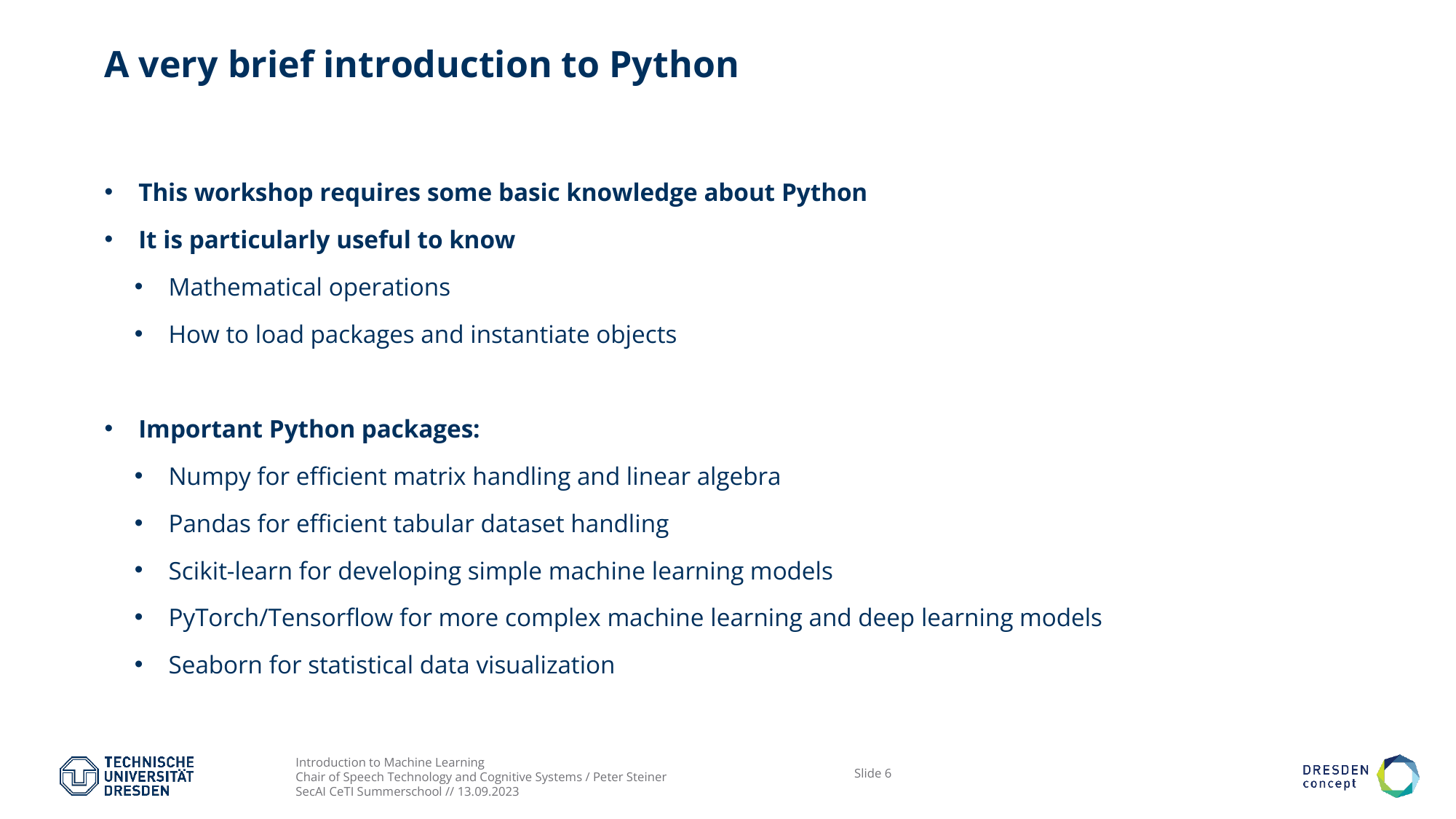

# A very brief introduction to Python
This workshop requires some basic knowledge about Python
It is particularly useful to know
Mathematical operations
How to load packages and instantiate objects

Important Python packages:
Numpy for efficient matrix handling and linear algebra
Pandas for efficient tabular dataset handling
Scikit-learn for developing simple machine learning models
PyTorch/Tensorflow for more complex machine learning and deep learning models
Seaborn for statistical data visualization